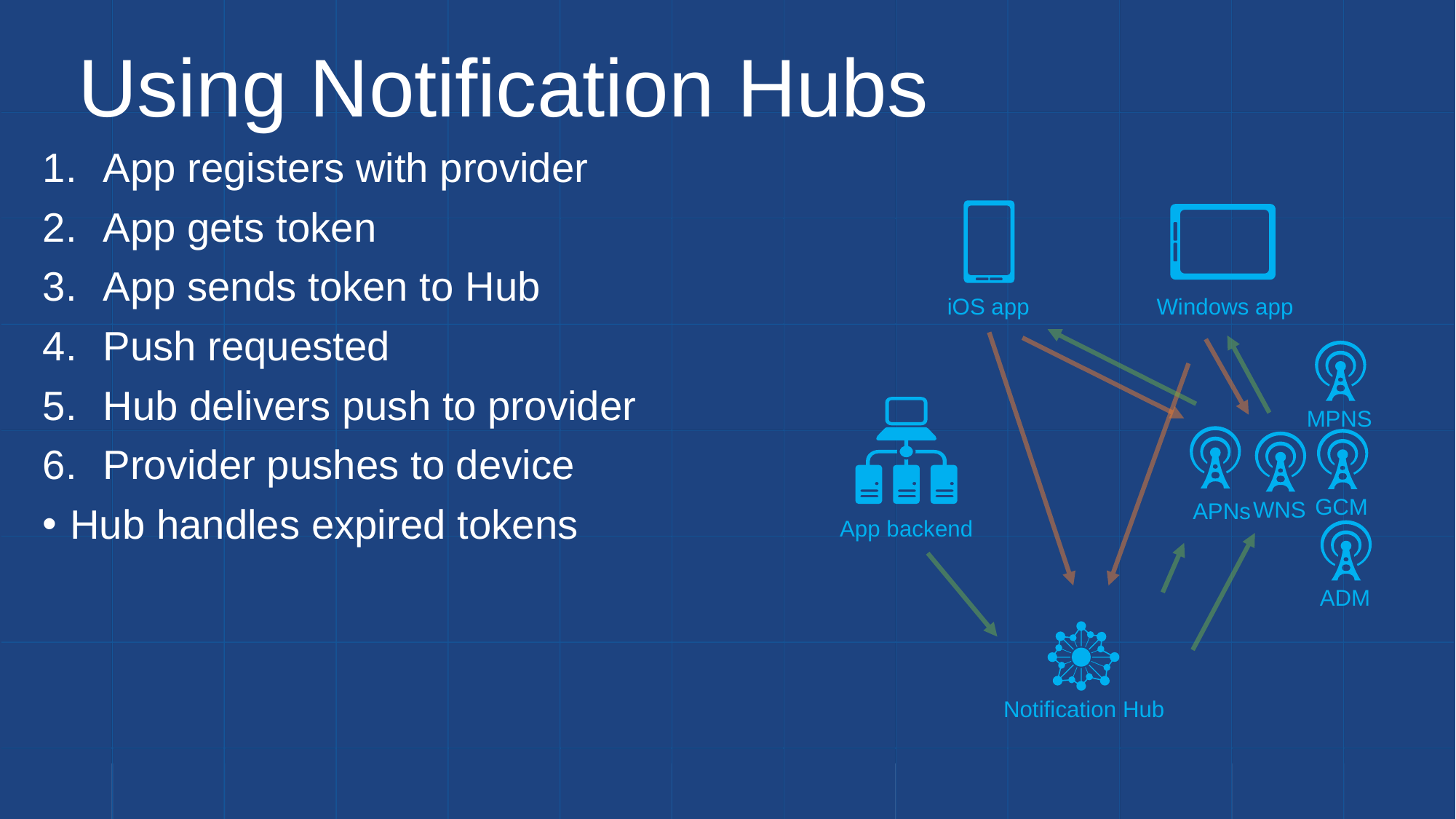

# Using Notification Hubs
App registers with provider
App gets token
App sends token to Hub
Push requested
Hub delivers push to provider
Provider pushes to device
Hub handles expired tokens

iOS app

Windows app

MPNS

App backend

APNs

GCM

WNS

ADM

Notification Hub